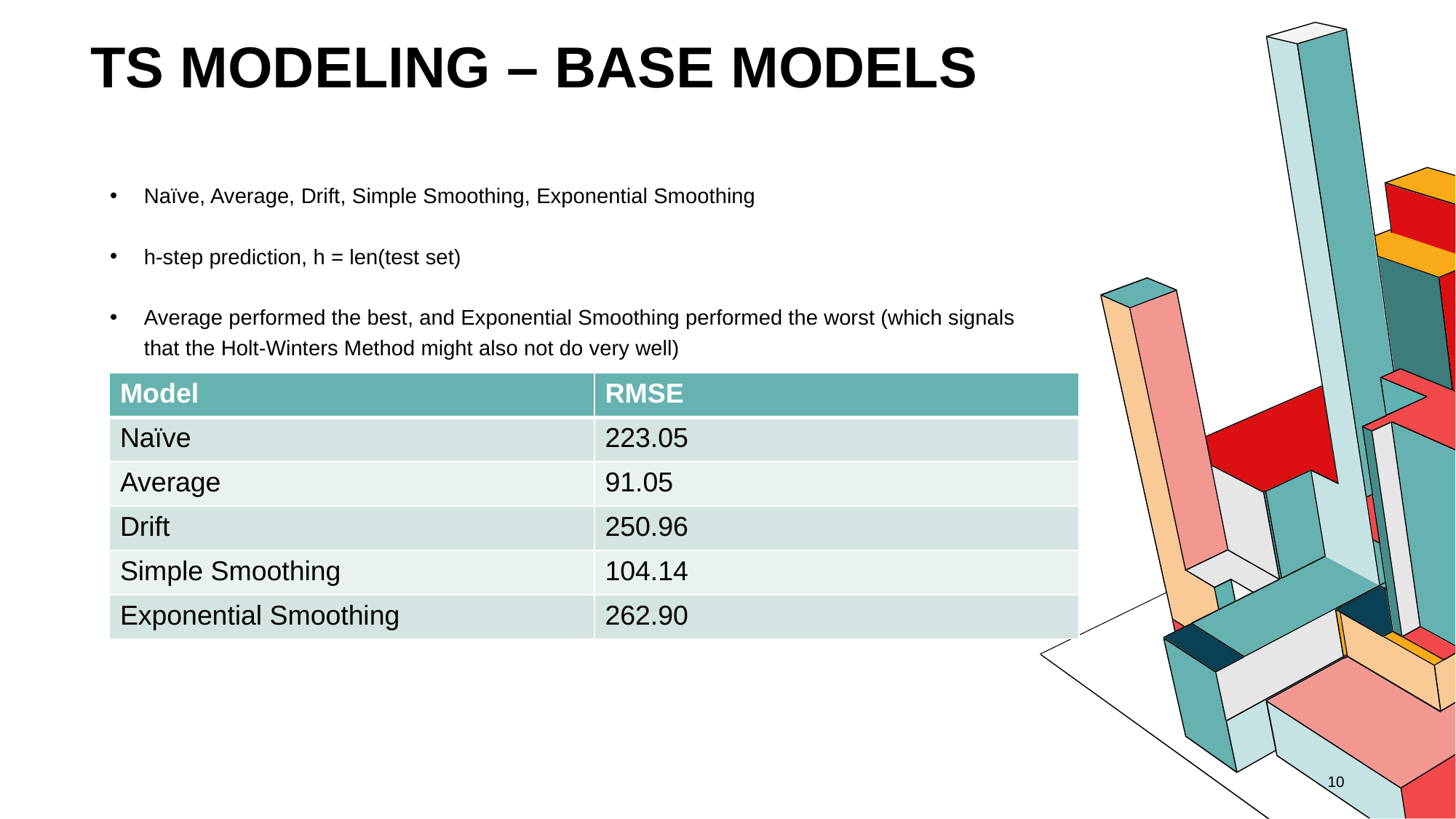

# TS Modeling – Base models
Naïve, Average, Drift, Simple Smoothing, Exponential Smoothing

h-step prediction, h = len(test set)

Average performed the best, and Exponential Smoothing performed the worst (which signals that the Holt-Winters Method might also not do very well)

| Model | RMSE |
| --- | --- |
| Naïve | 223.05 |
| Average | 91.05 |
| Drift | 250.96 |
| Simple Smoothing | 104.14 |
| Exponential Smoothing | 262.90 |
10